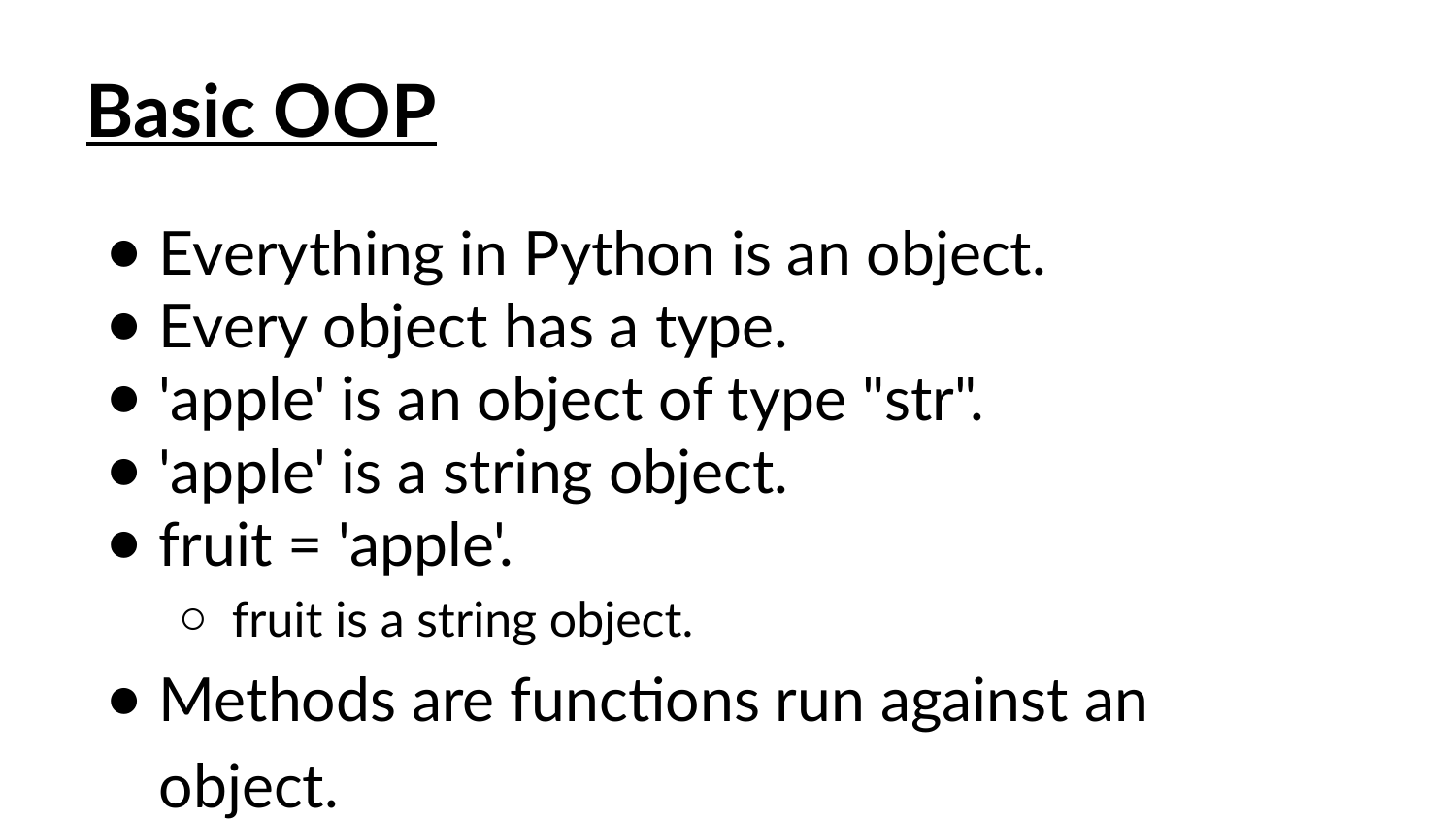

# Basic OOP
Everything in Python is an object.
Every object has a type.
'apple' is an object of type "str".
'apple' is a string object.
fruit = 'apple'.
fruit is a string object.
Methods are functions run against an object.
object.method()